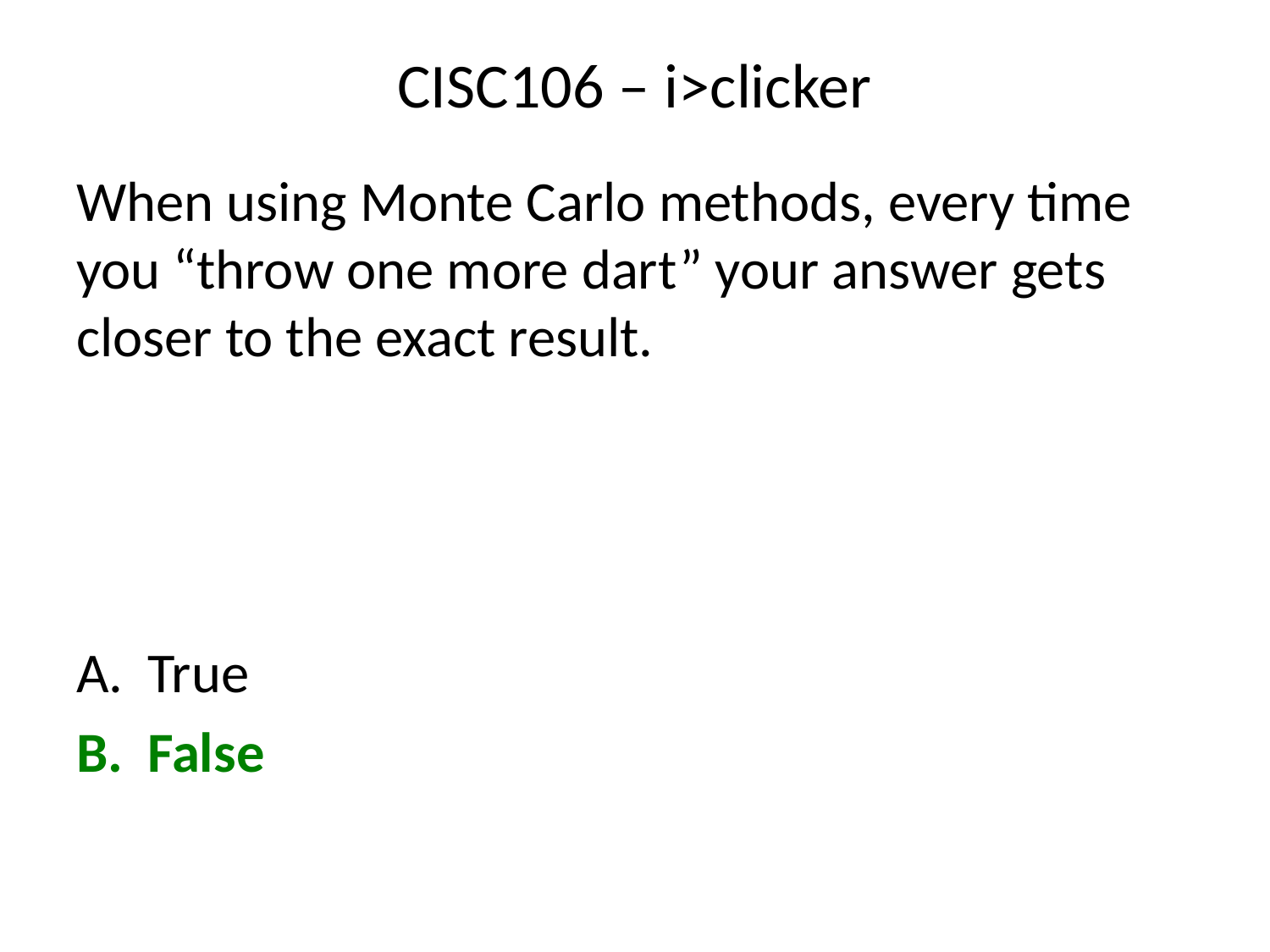

# CISC106 – i>clicker
When using Monte Carlo methods, every time you “throw one more dart” your answer gets closer to the exact result.

True
False